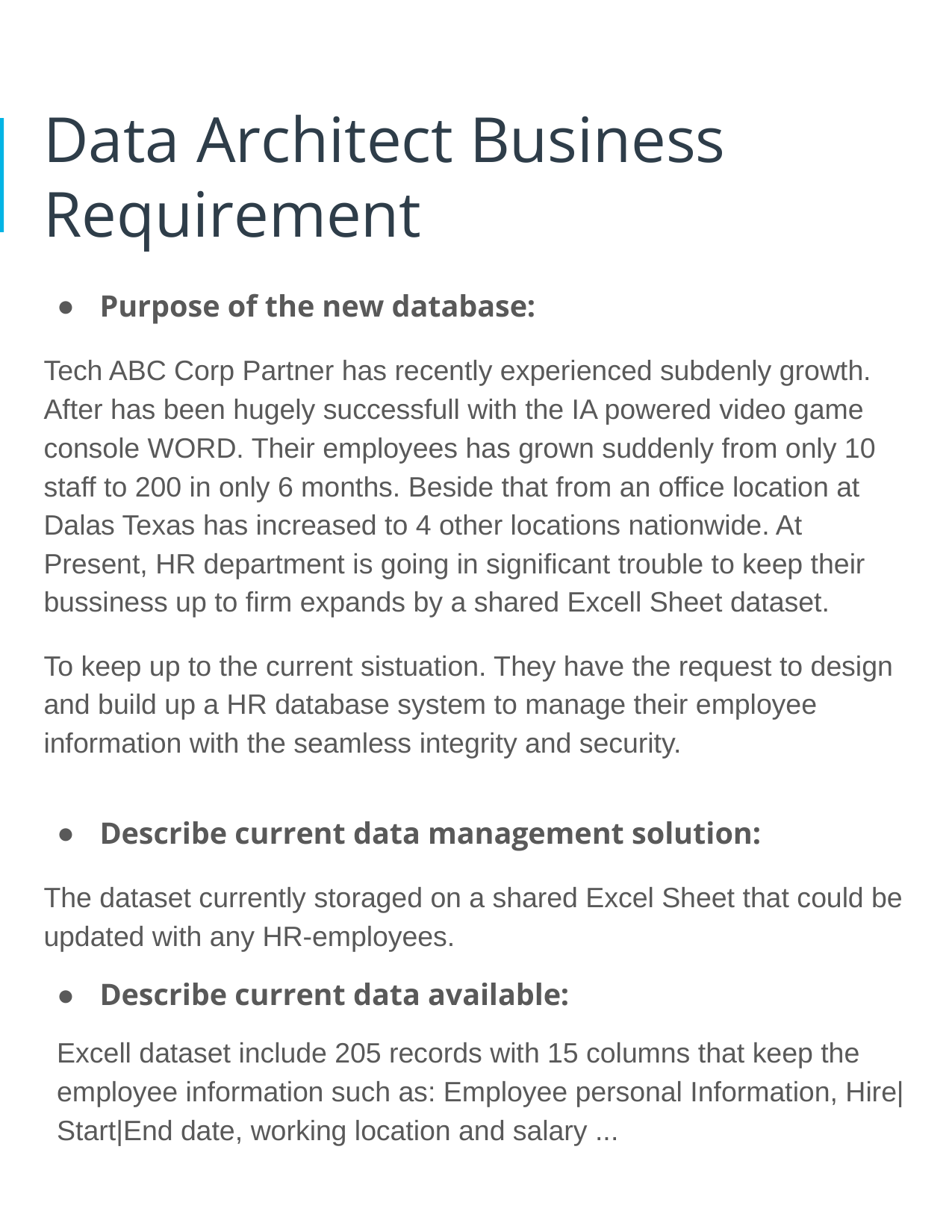

# Data Architect Business Requirement
Purpose of the new database:
Tech ABC Corp Partner has recently experienced subdenly growth. After has been hugely successfull with the IA powered video game console WORD. Their employees has grown suddenly from only 10 staff to 200 in only 6 months. Beside that from an office location at Dalas Texas has increased to 4 other locations nationwide. At Present, HR department is going in significant trouble to keep their bussiness up to firm expands by a shared Excell Sheet dataset.
To keep up to the current sistuation. They have the request to design and build up a HR database system to manage their employee information with the seamless integrity and security.

Describe current data management solution:
The dataset currently storaged on a shared Excel Sheet that could be updated with any HR-employees.
Describe current data available:
Excell dataset include 205 records with 15 columns that keep the employee information such as: Employee personal Information, Hire|Start|End date, working location and salary ...